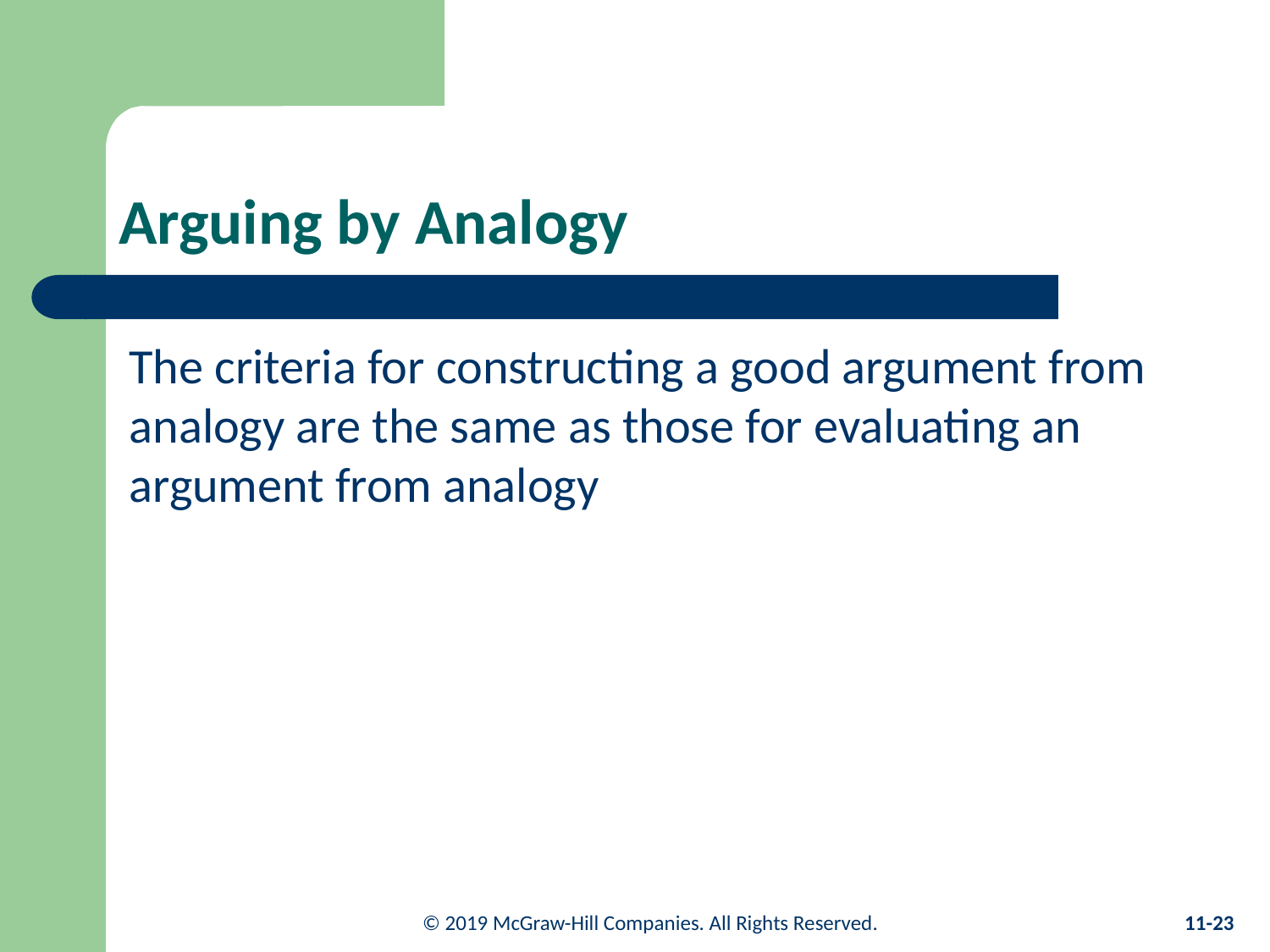

# Arguing by Analogy
The criteria for constructing a good argument from analogy are the same as those for evaluating an argument from analogy